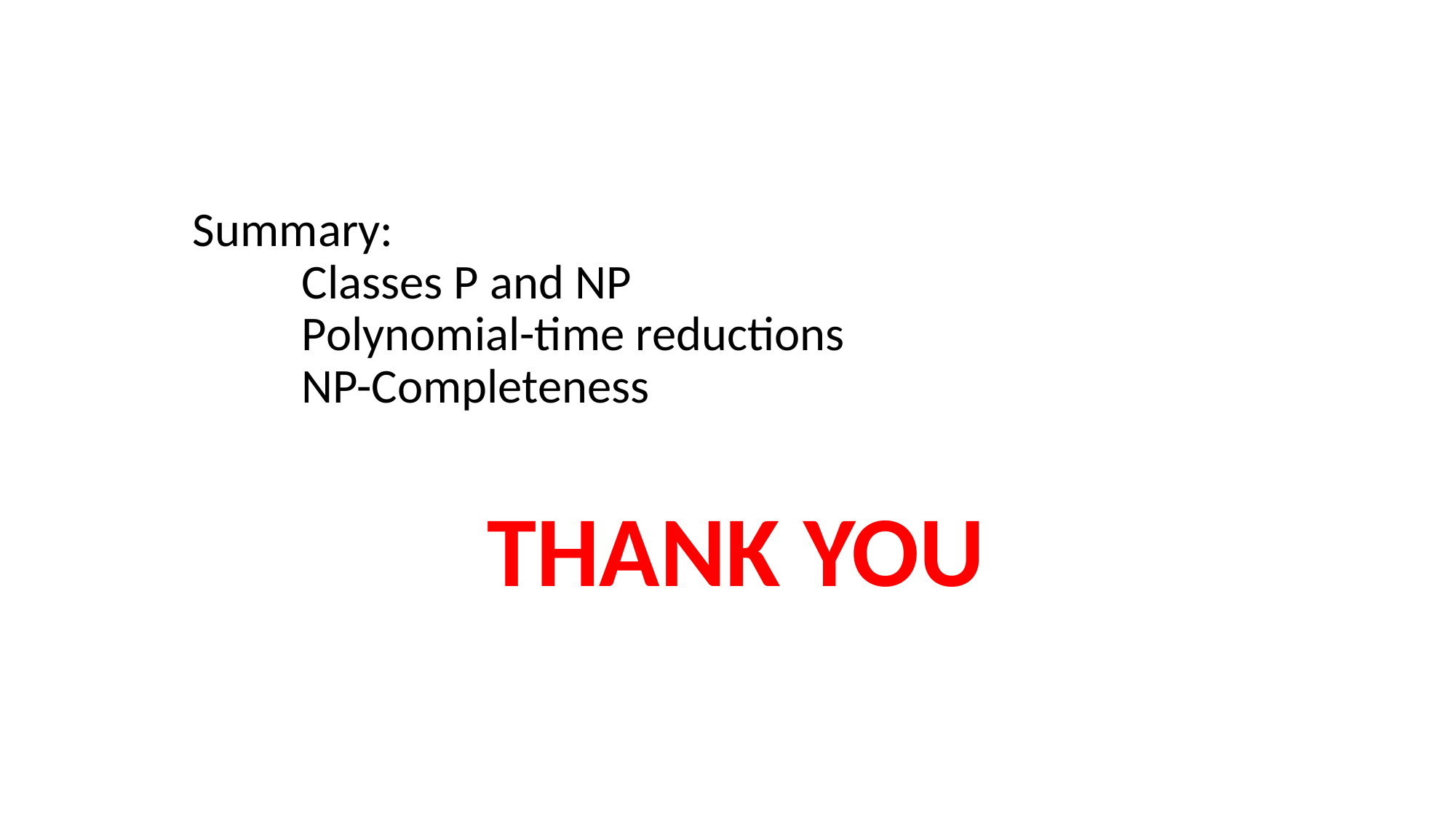

# Summary: Classes P and NP Polynomial-time reductions NP-Completeness
THANK YOU